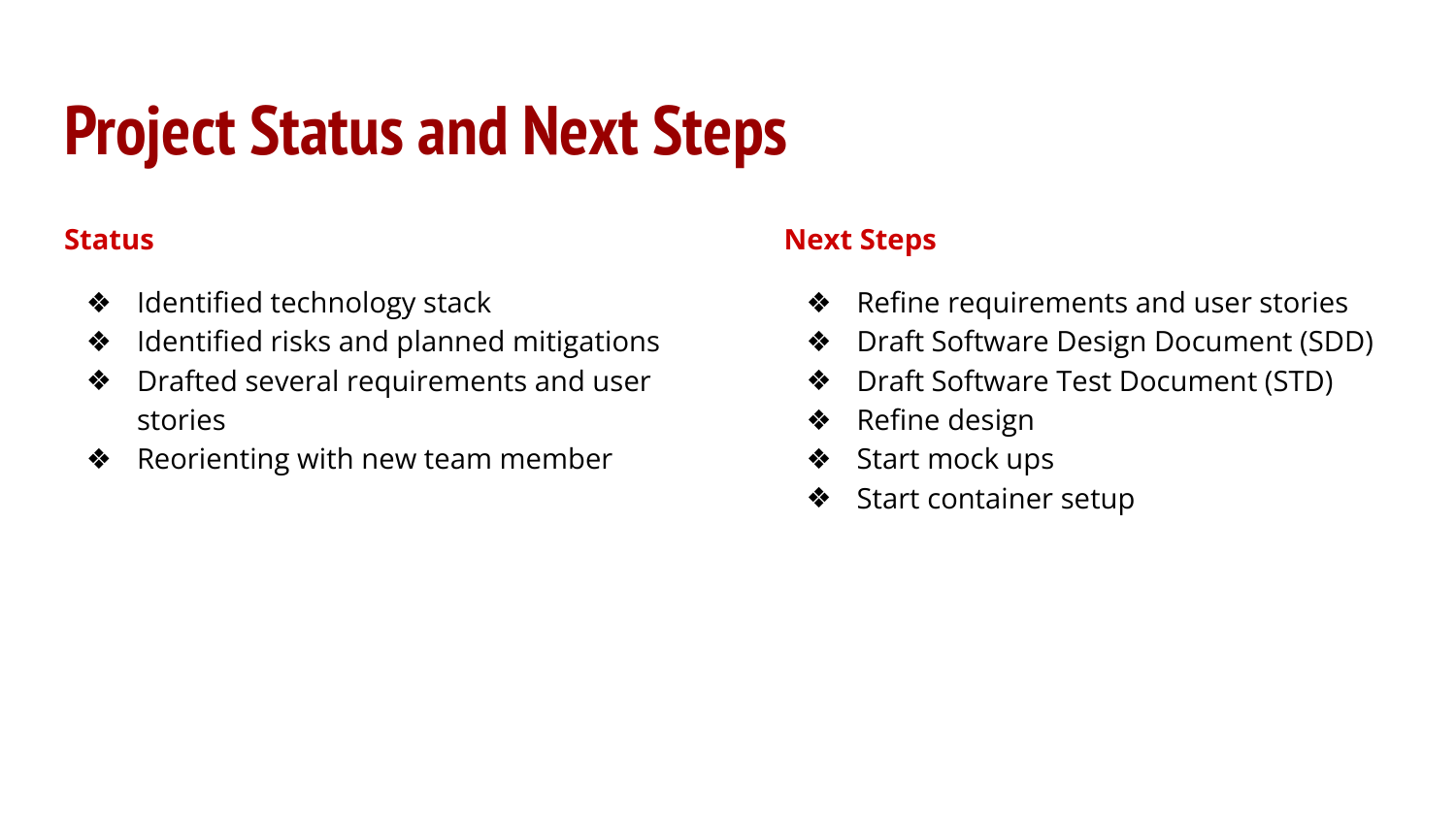

# Project Status and Next Steps
Status
Identified technology stack
Identified risks and planned mitigations
Drafted several requirements and user stories
Reorienting with new team member
Next Steps
Refine requirements and user stories
Draft Software Design Document (SDD)
Draft Software Test Document (STD)
Refine design
Start mock ups
Start container setup